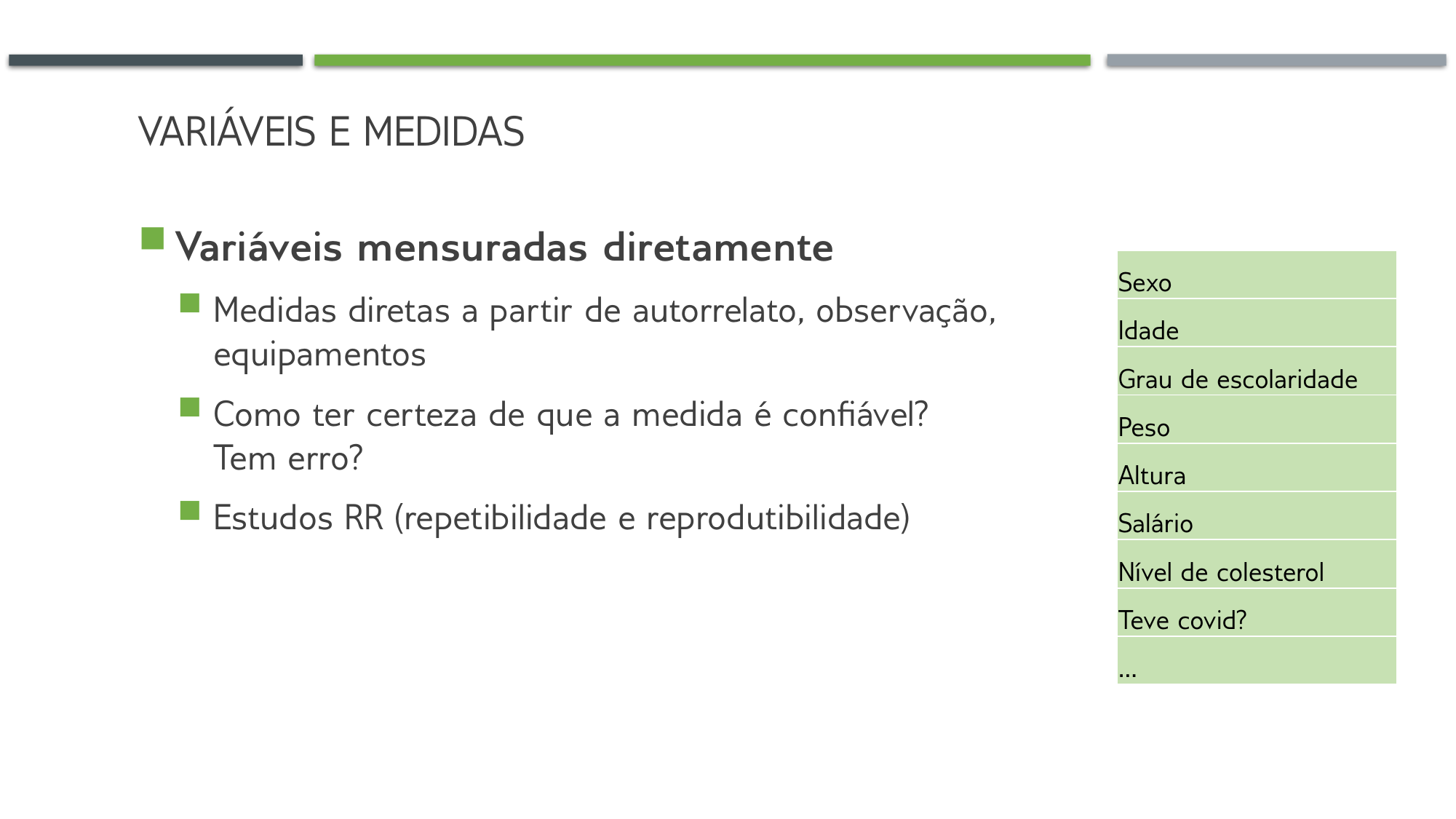

# Variáveis e medidas
Variáveis mensuradas diretamente
Medidas diretas a partir de autorrelato, observação,
equipamentos
Como ter certeza de que a medida é confiável?
Tem erro?
Estudos RR (repetibilidade e reprodutibilidade)

| Sexo |
| --- |
| Idade |
| Grau de escolaridade |
| Peso |
| Altura |
| Salário |
| Nível de colesterol |
| Teve covid? |
| ... |